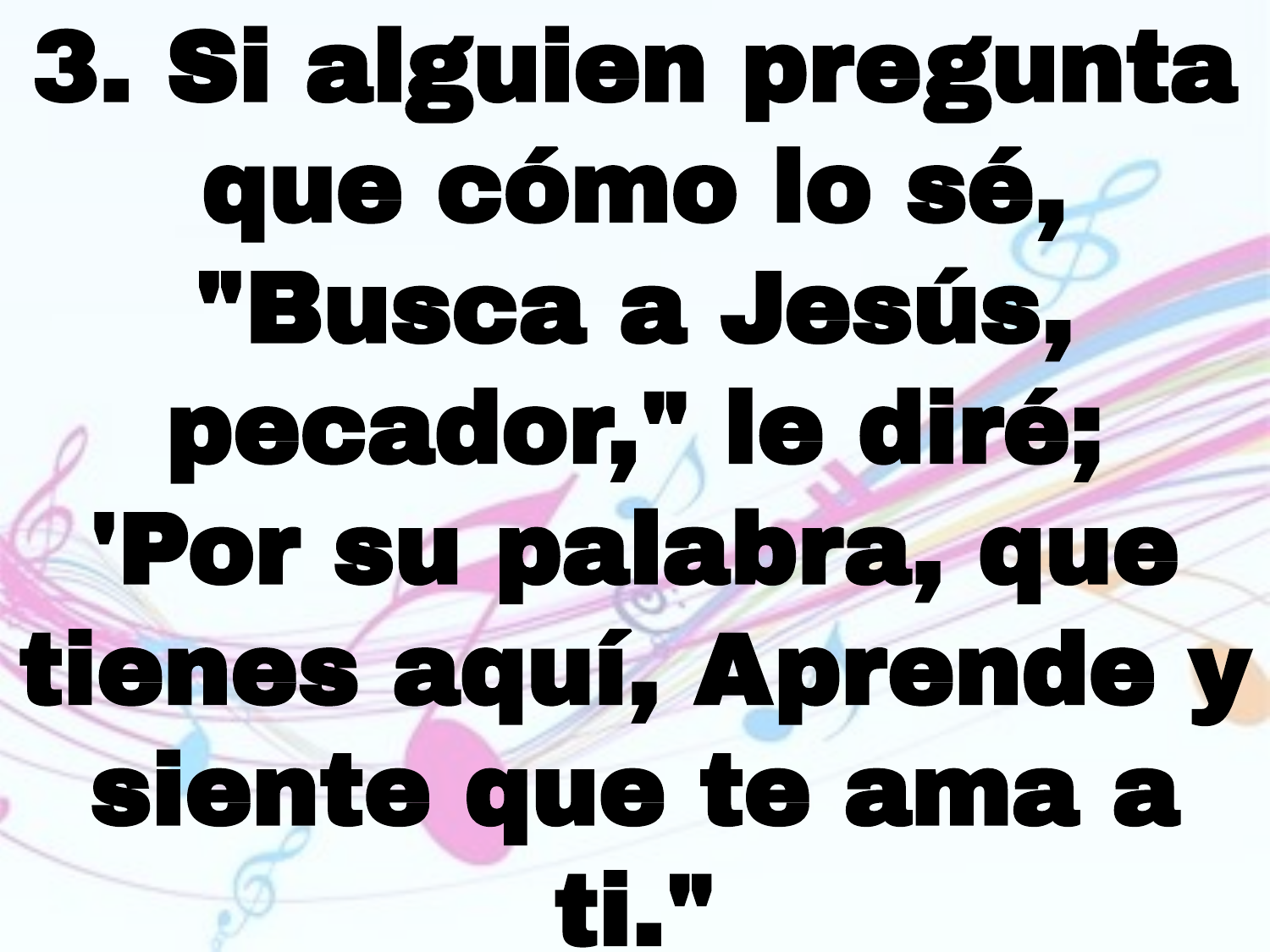

3. Si alguien pregunta que cómo lo sé, "Busca a Jesús, pecador," le diré;
'Por su palabra, que tienes aquí, Aprende y siente que te ama a ti."